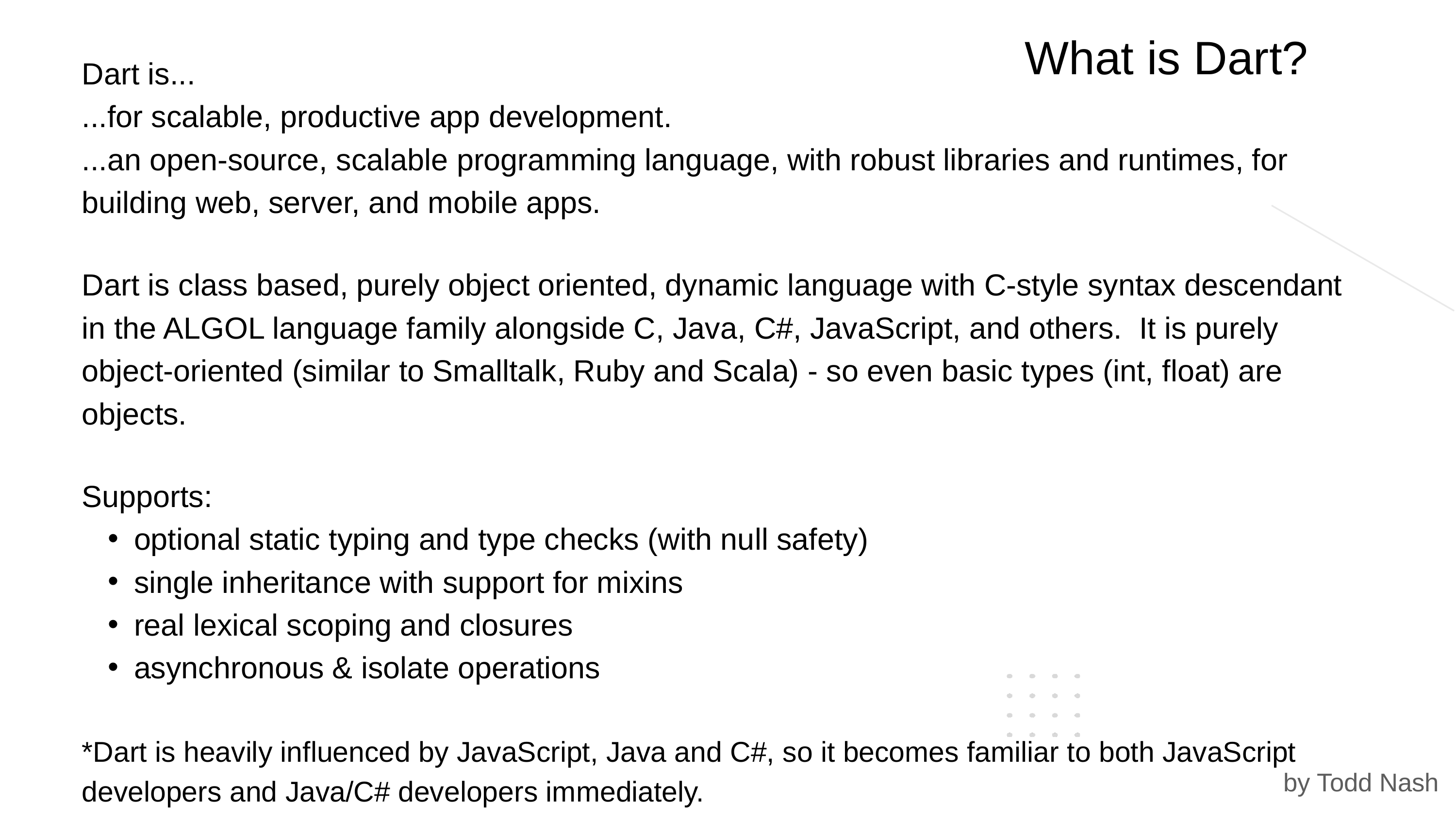

Dart is...
...for scalable, productive app development.
...an open-source, scalable programming language, with robust libraries and runtimes, for building web, server, and mobile apps.

Dart is class based, purely object oriented, dynamic language with C-style syntax descendant in the ALGOL language family alongside C, Java, C#, JavaScript, and others.  It is purely object-oriented (similar to Smalltalk, Ruby and Scala) - so even basic types (int, float) are objects.

Supports:
optional static typing and type checks (with null safety)
single inheritance with support for mixins
real lexical scoping and closures
asynchronous & isolate operations

*Dart is heavily influenced by JavaScript, Java and C#, so it becomes familiar to both JavaScript developers and Java/C# developers immediately.
What is Dart?

by Todd Nash